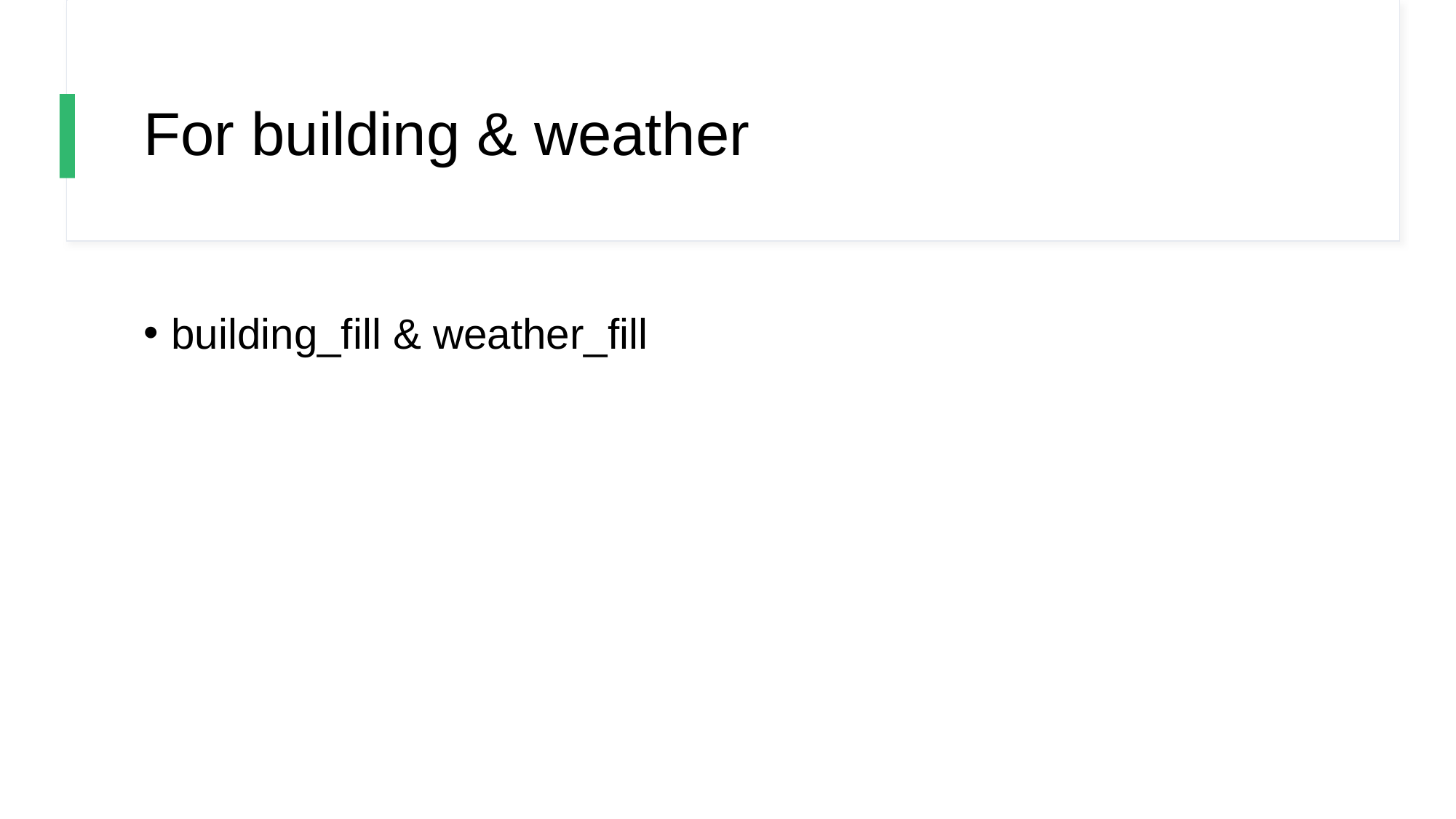

# For building & weather
building_fill & weather_fill